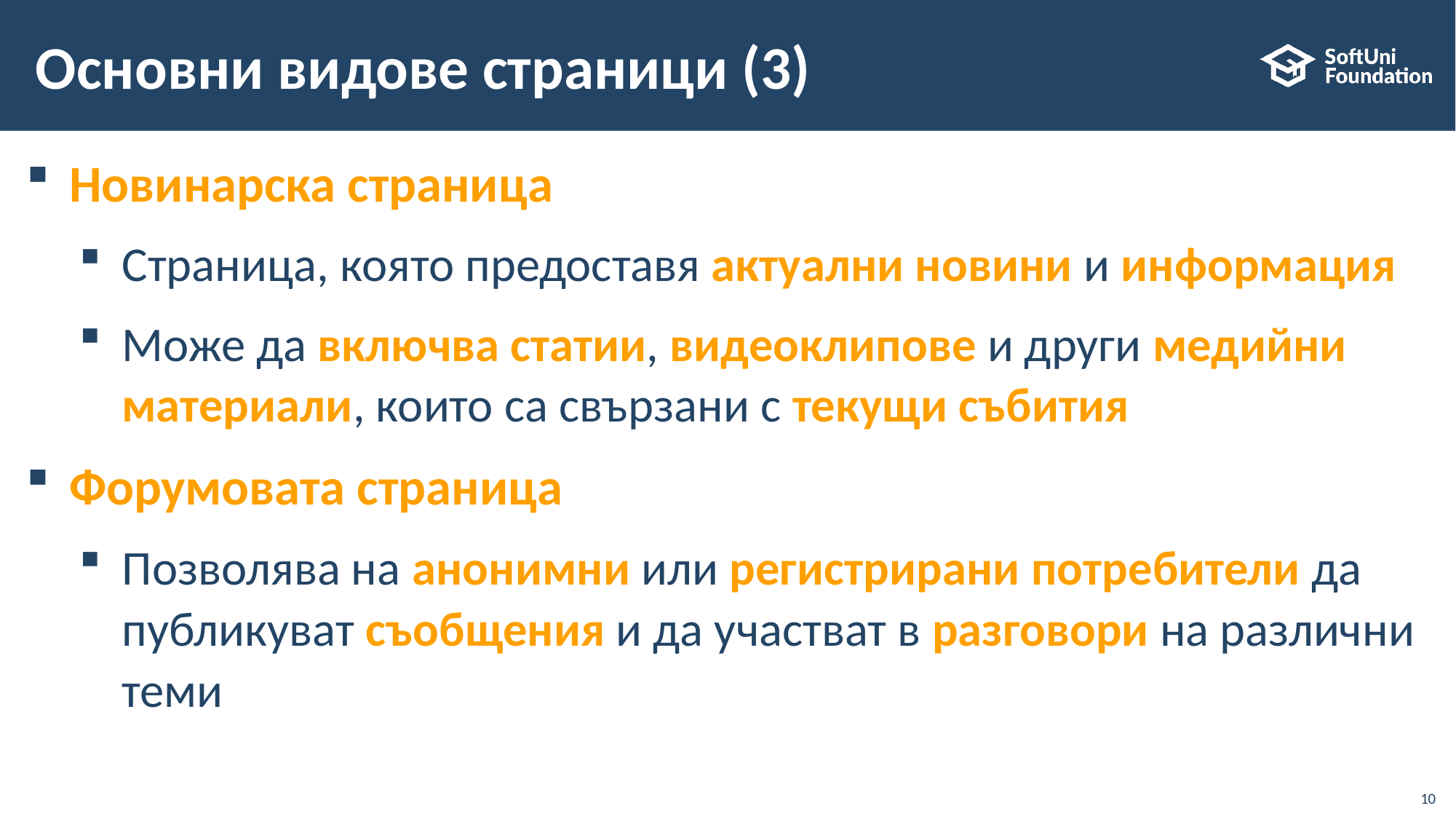

# Основни видове страници (3)
Новинарска страница
Страница, която предоставя актуални новини и информация
Може да включва статии, видеоклипове и други медийни материали, които са свързани с текущи събития
Форумовата страница
Позволява на анонимни или регистрирани потребители да публикуват съобщения и да участват в разговори на различни теми
10